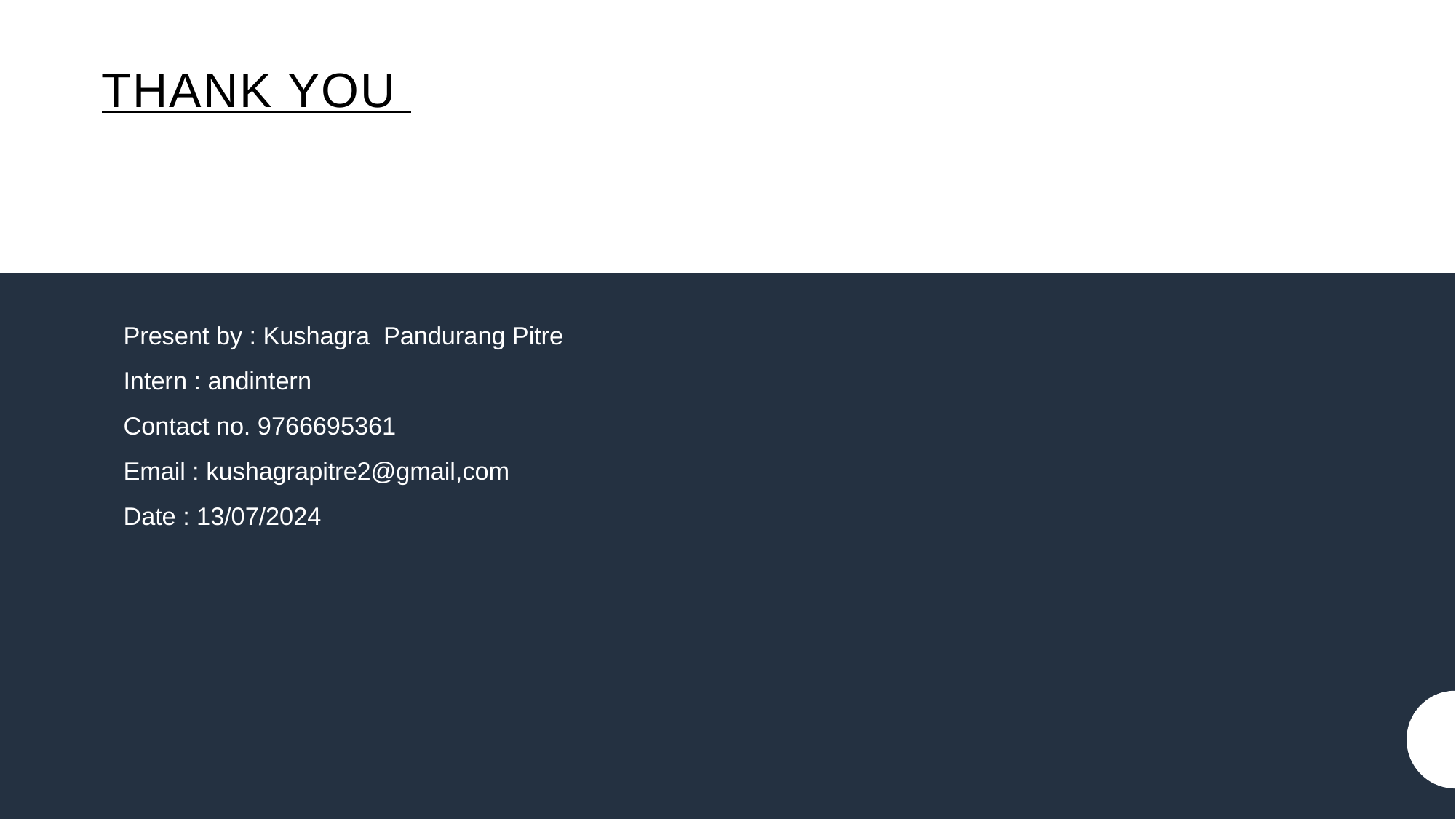

# THANK YOU
Present by : Kushagra  Pandurang Pitre
Intern : andintern
Contact no. 9766695361
Email : kushagrapitre2@gmail,com
Date : 13/07/2024